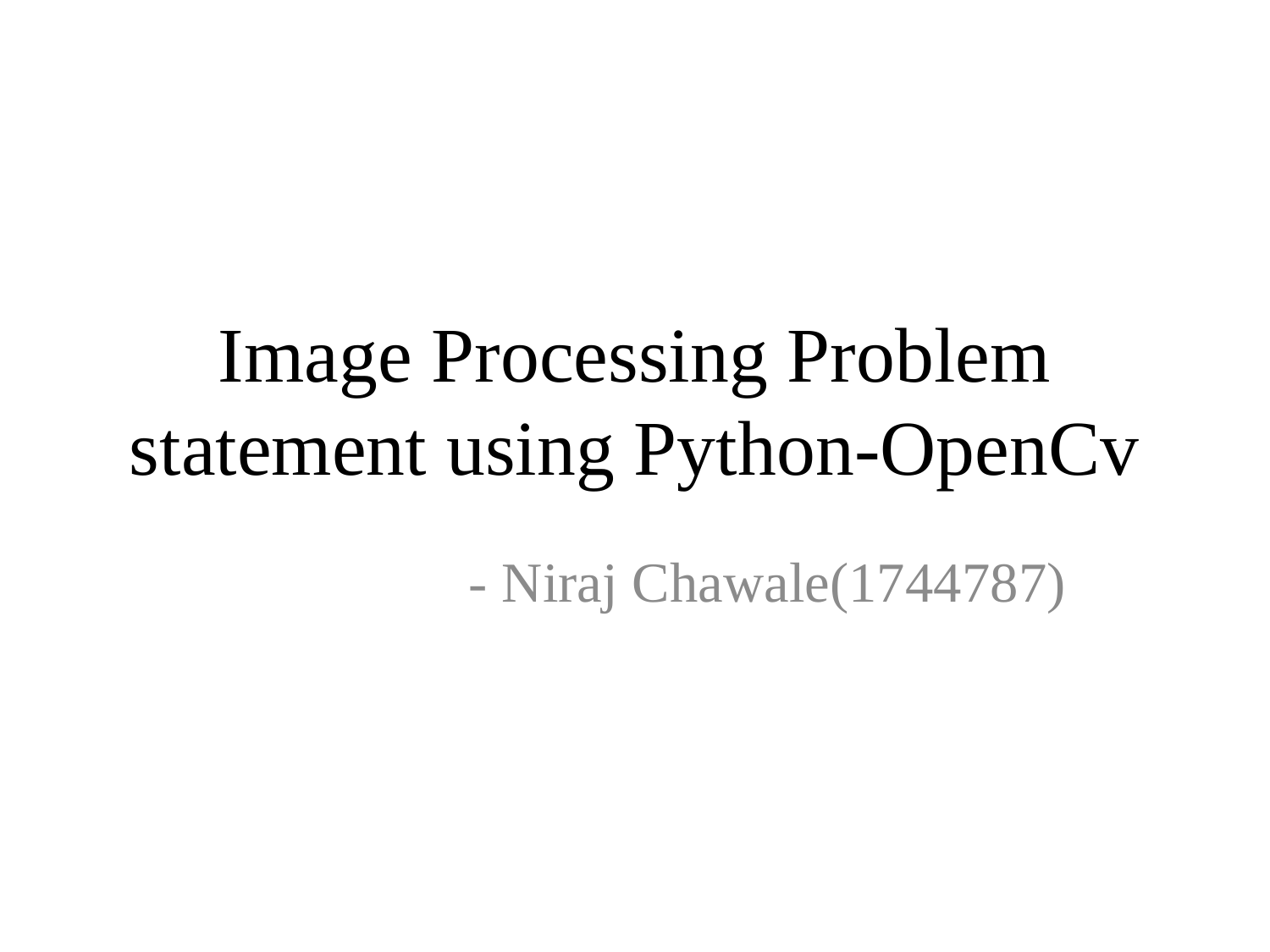

# Image Processing Problem statement using Python-OpenCv
- Niraj Chawale(1744787)